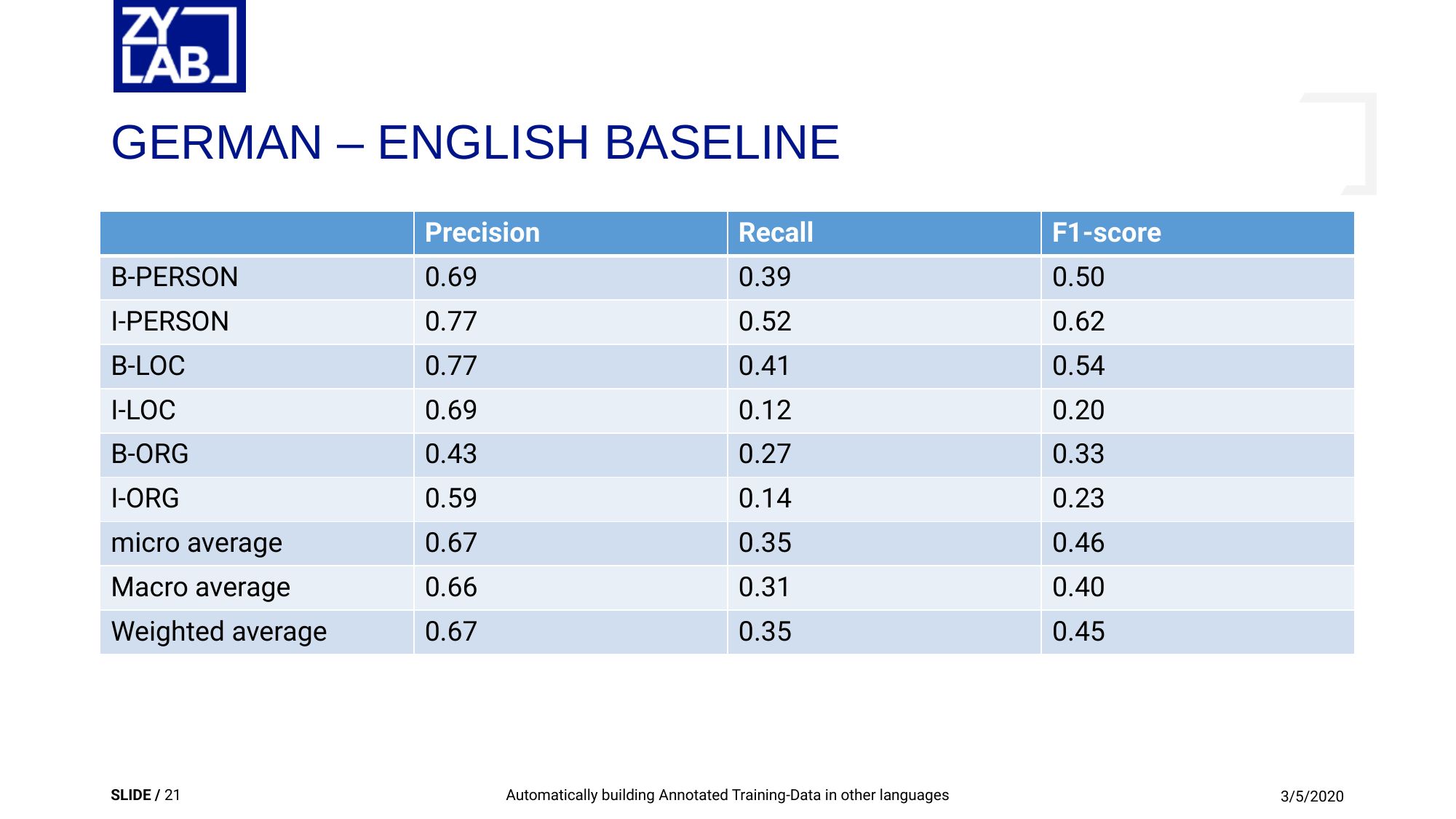

# German – English Baseline
|  | Precision | Recall | F1-score |
| --- | --- | --- | --- |
| B-PERSON | 0.69 | 0.39 | 0.50 |
| I-PERSON | 0.77 | 0.52 | 0.62 |
| B-LOC | 0.77 | 0.41 | 0.54 |
| I-LOC | 0.69 | 0.12 | 0.20 |
| B-ORG | 0.43 | 0.27 | 0.33 |
| I-ORG | 0.59 | 0.14 | 0.23 |
| micro average | 0.67 | 0.35 | 0.46 |
| Macro average | 0.66 | 0.31 | 0.40 |
| Weighted average | 0.67 | 0.35 | 0.45 |
SLIDE / 21
Automatically building Annotated Training-Data in other languages
3/5/2020